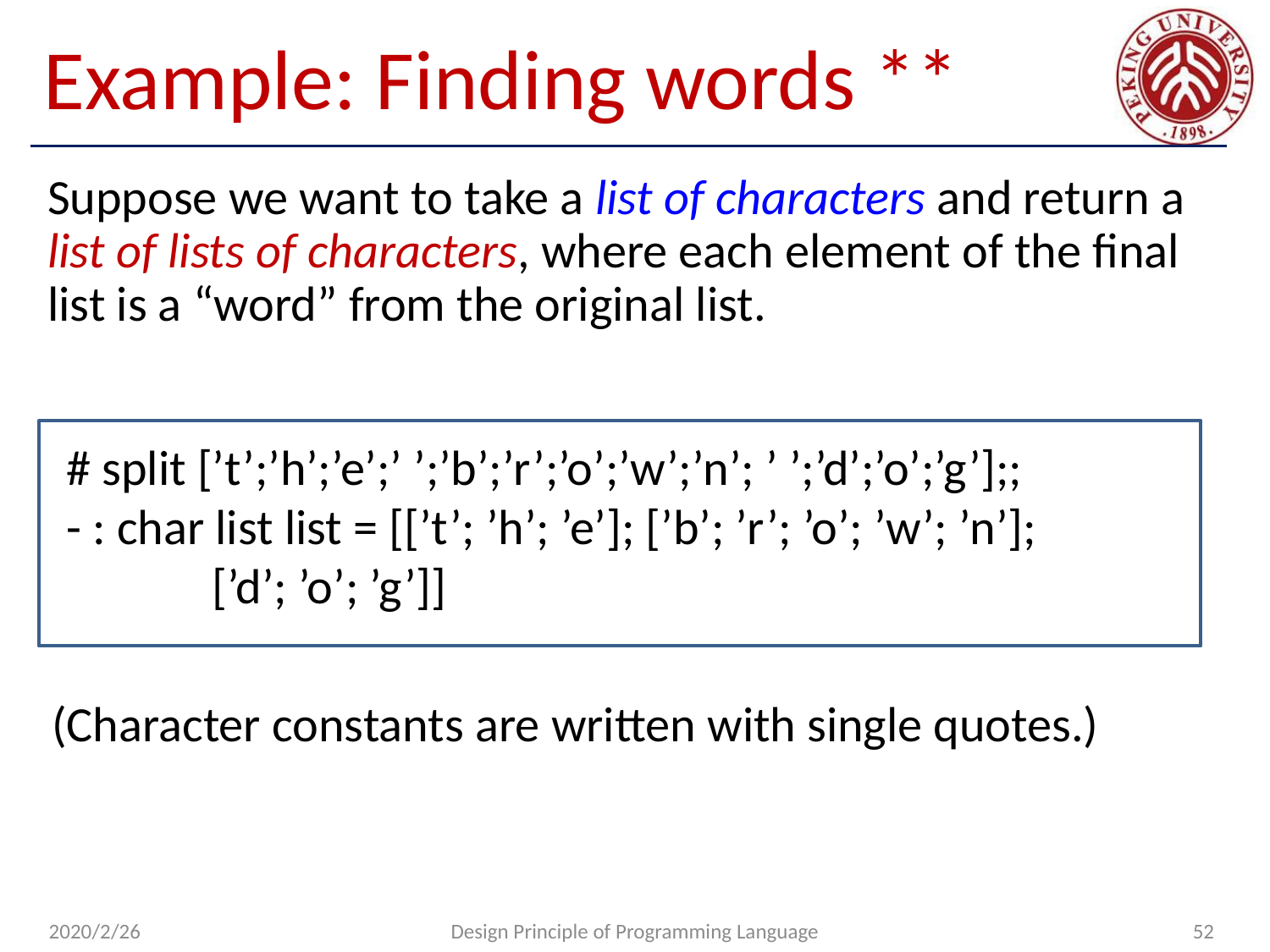

# Example: Finding words **
Suppose we want to take a list of characters and return a list of lists of characters, where each element of the final list is a “word” from the original list.

# split [’t’;’h’;’e’;’ ’;’b’;’r’;’o’;’w’;’n’; ’ ’;’d’;’o’;’g’];;
- : char list list = [[’t’; ’h’; ’e’]; [’b’; ’r’; ’o’; ’w’; ’n’];
             [’d’; ’o’; ’g’]]
(Character constants are written with single quotes.)
2020/2/26
Design Principle of Programming Language
52